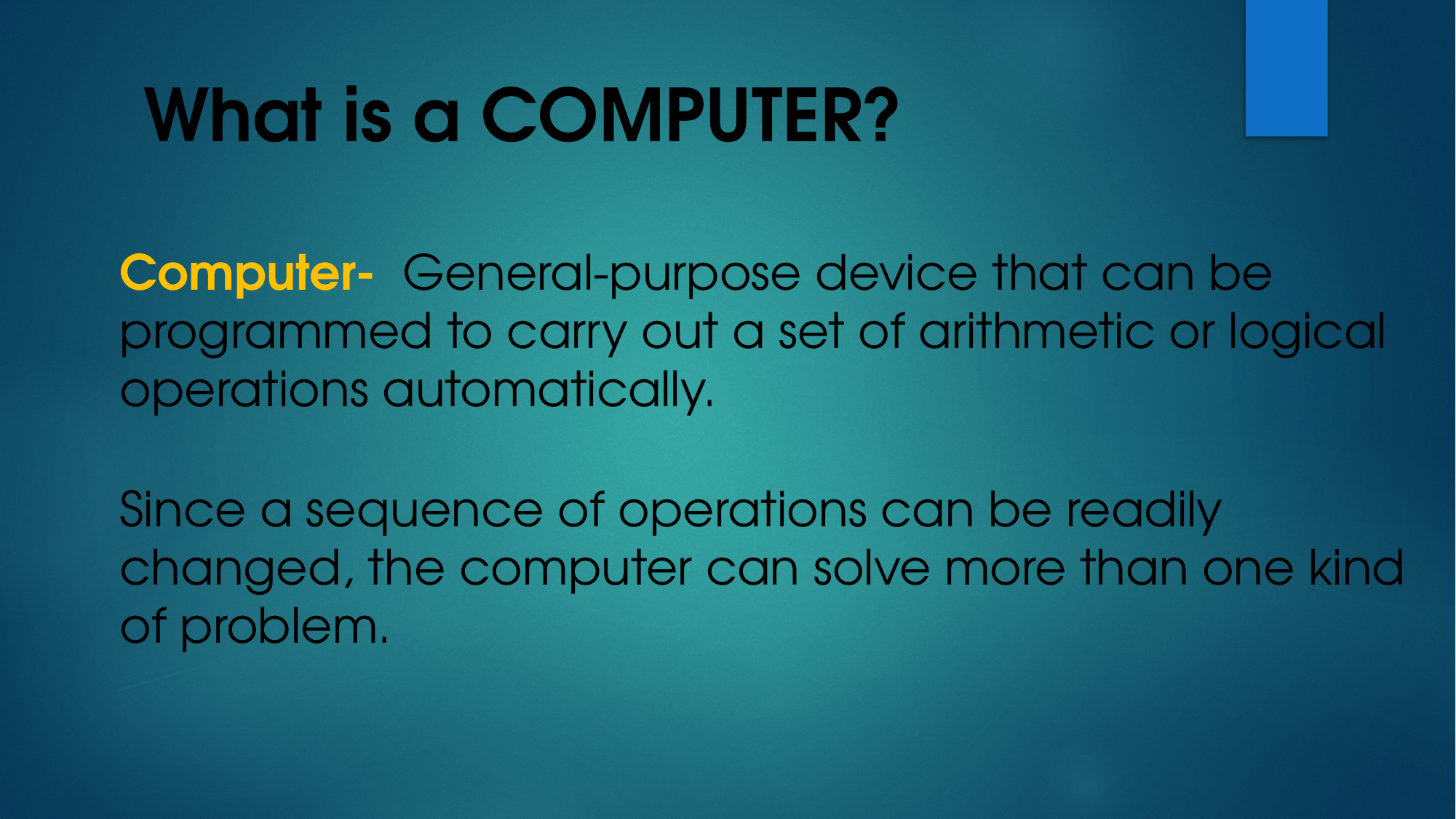

What is a COMPUTER?
Computer-  General-purpose device that can be programmed to carry out a set of arithmetic or logical operations automatically.
Since a sequence of operations can be readily changed, the computer can solve more than one kind of problem.